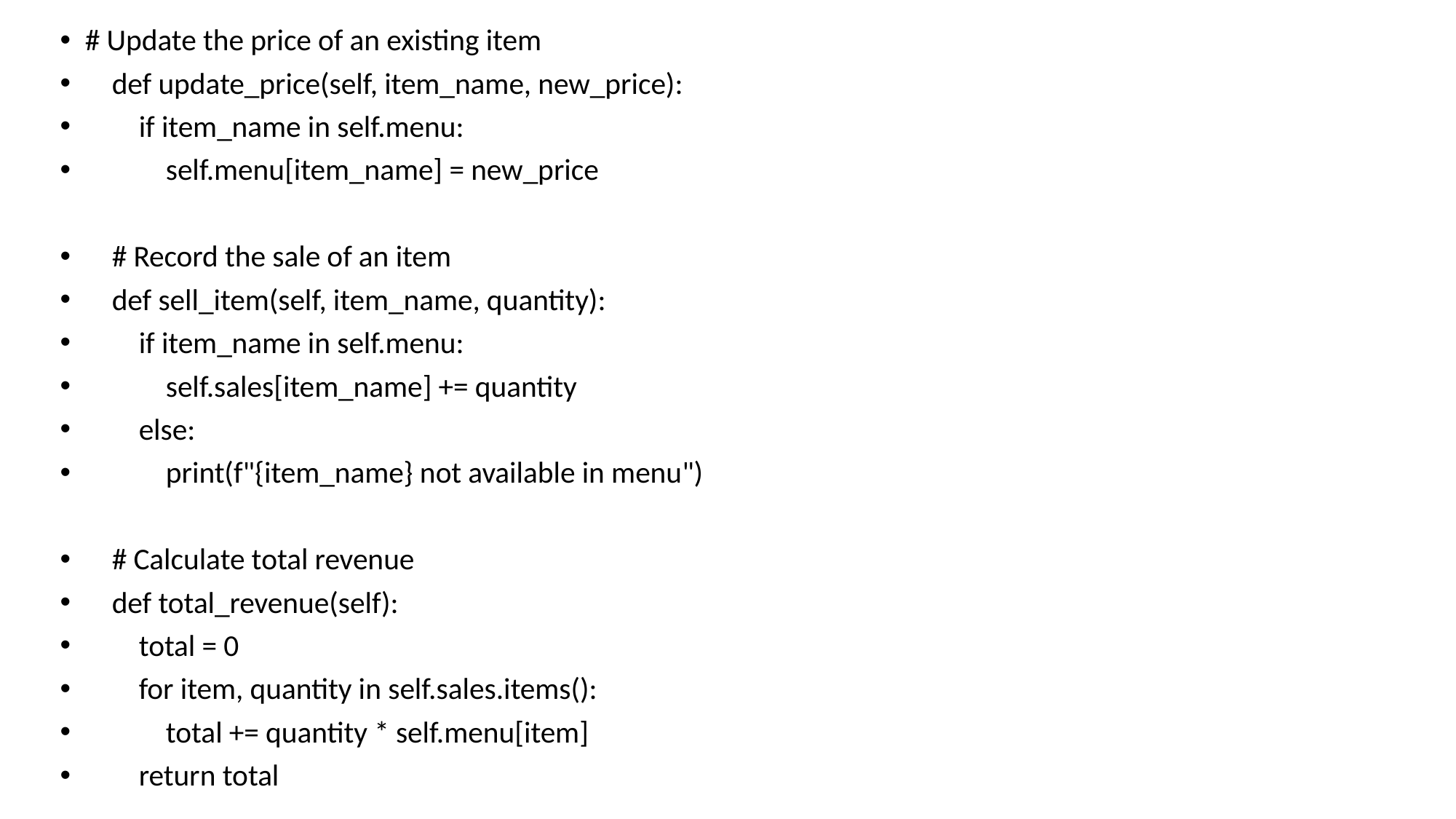

# Update the price of an existing item
    def update_price(self, item_name, new_price):
        if item_name in self.menu:
            self.menu[item_name] = new_price

    # Record the sale of an item
    def sell_item(self, item_name, quantity):
        if item_name in self.menu:
            self.sales[item_name] += quantity
        else:
            print(f"{item_name} not available in menu")

    # Calculate total revenue
    def total_revenue(self):
        total = 0
        for item, quantity in self.sales.items():
            total += quantity * self.menu[item]
        return total